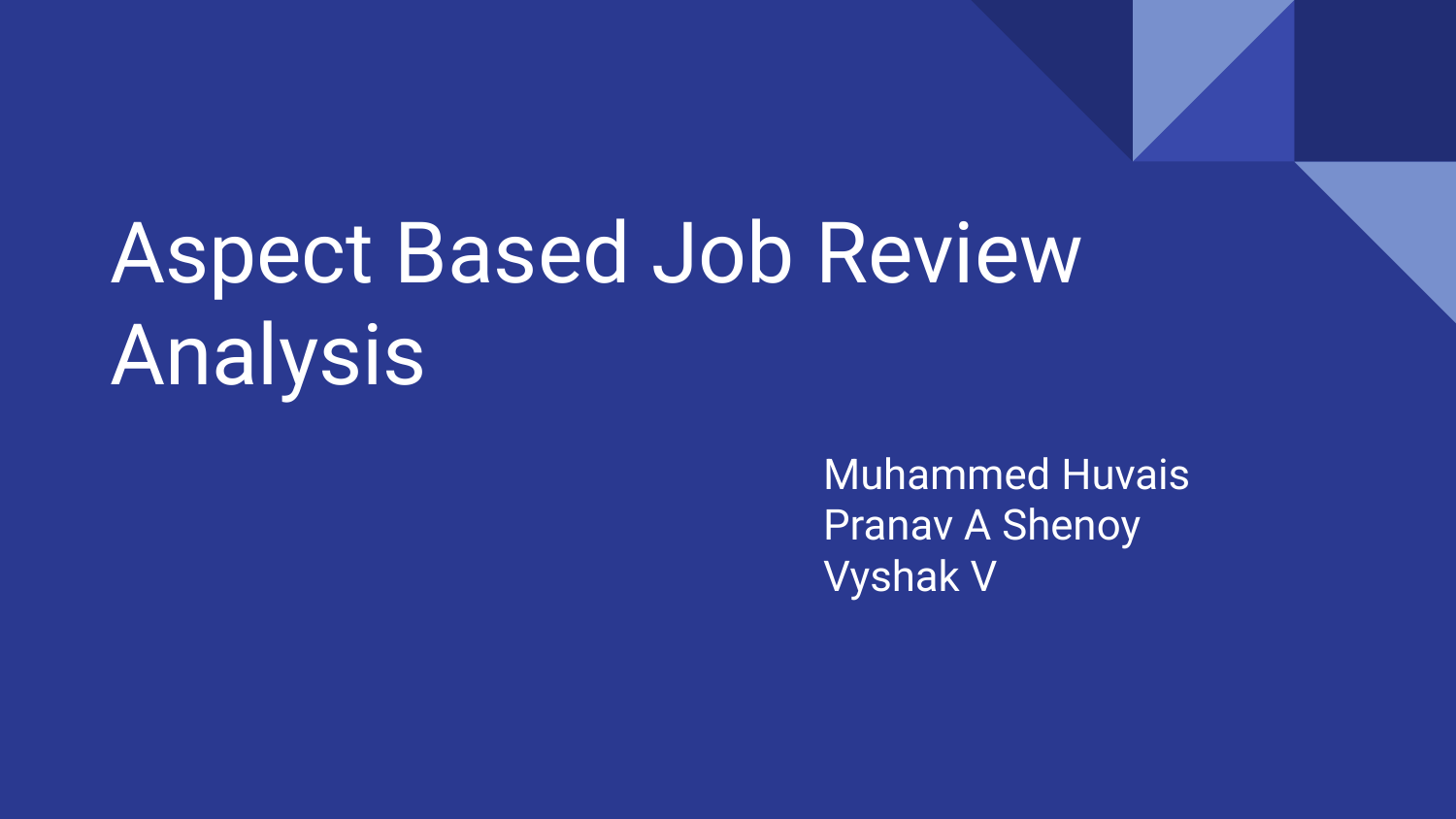

# Aspect Based Job Review Analysis
Muhammed Huvais
Pranav A Shenoy
Vyshak V